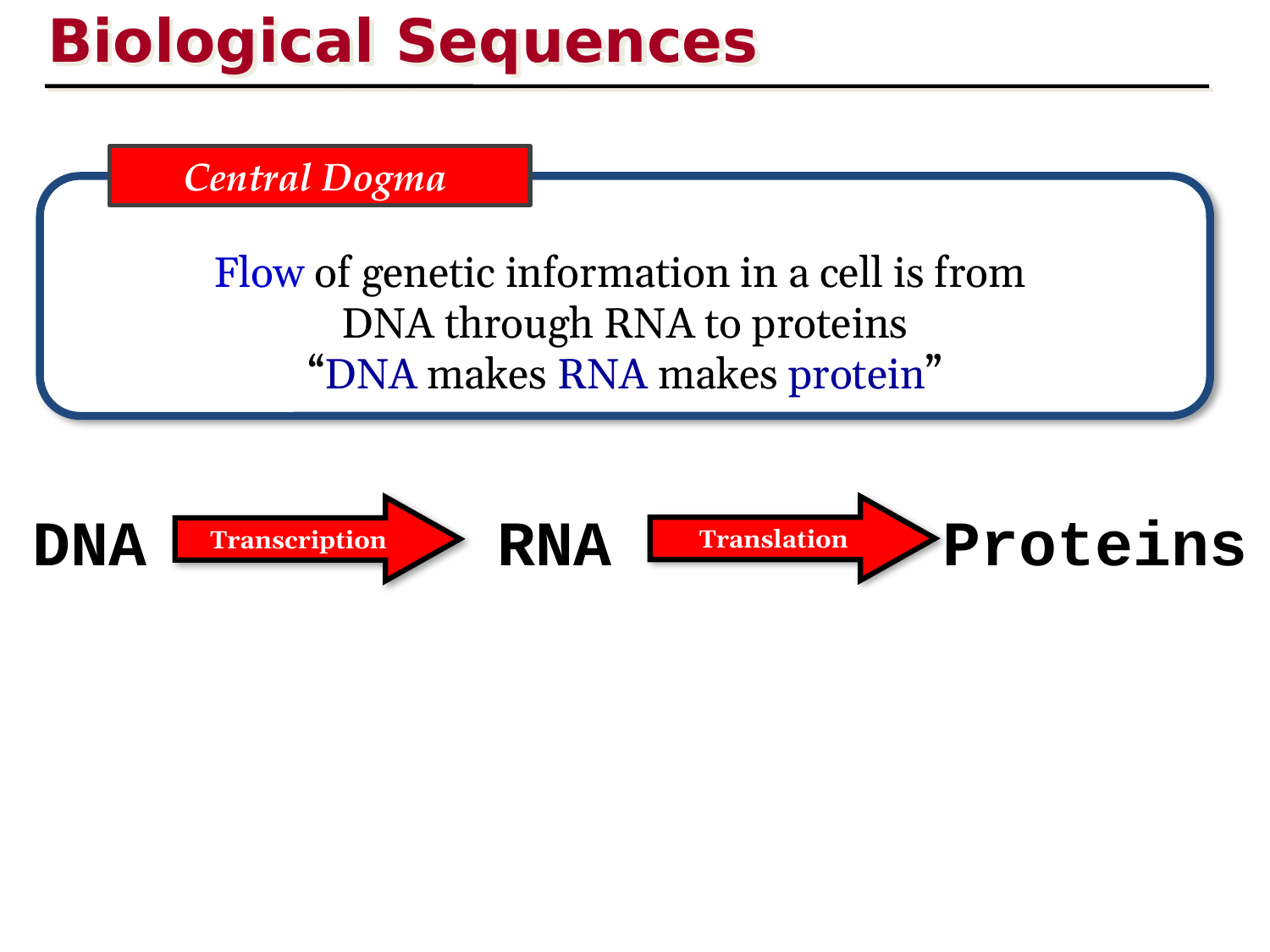

Biological Sequences

Central Dogma

Flow of genetic information in a cell is from
DNA through RNA to proteins
“DNA makes RNA makes protein”
DNA
RNA
Translation
Proteins
Transcription